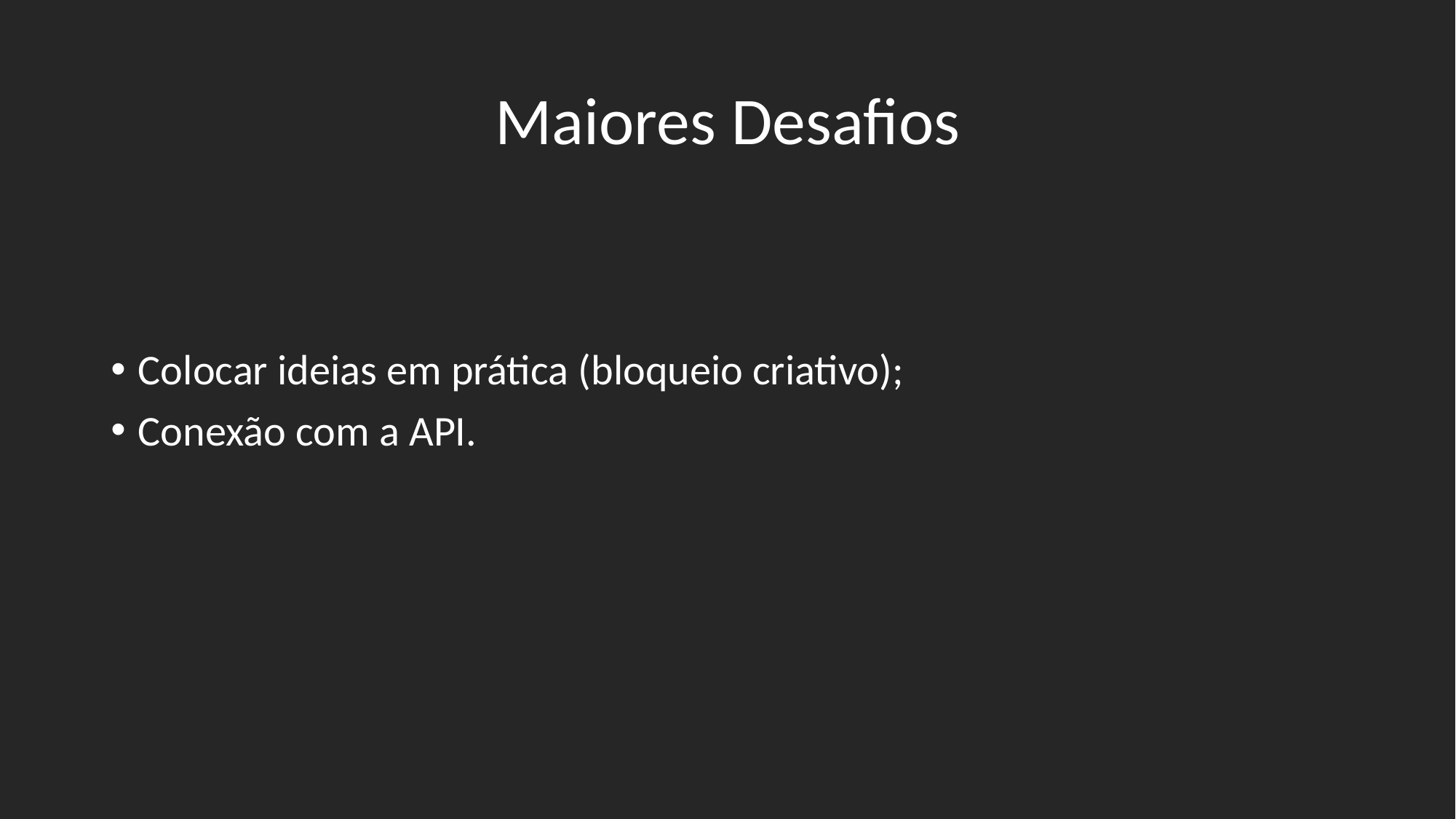

# Maiores Desafios
Colocar ideias em prática (bloqueio criativo);
Conexão com a API.